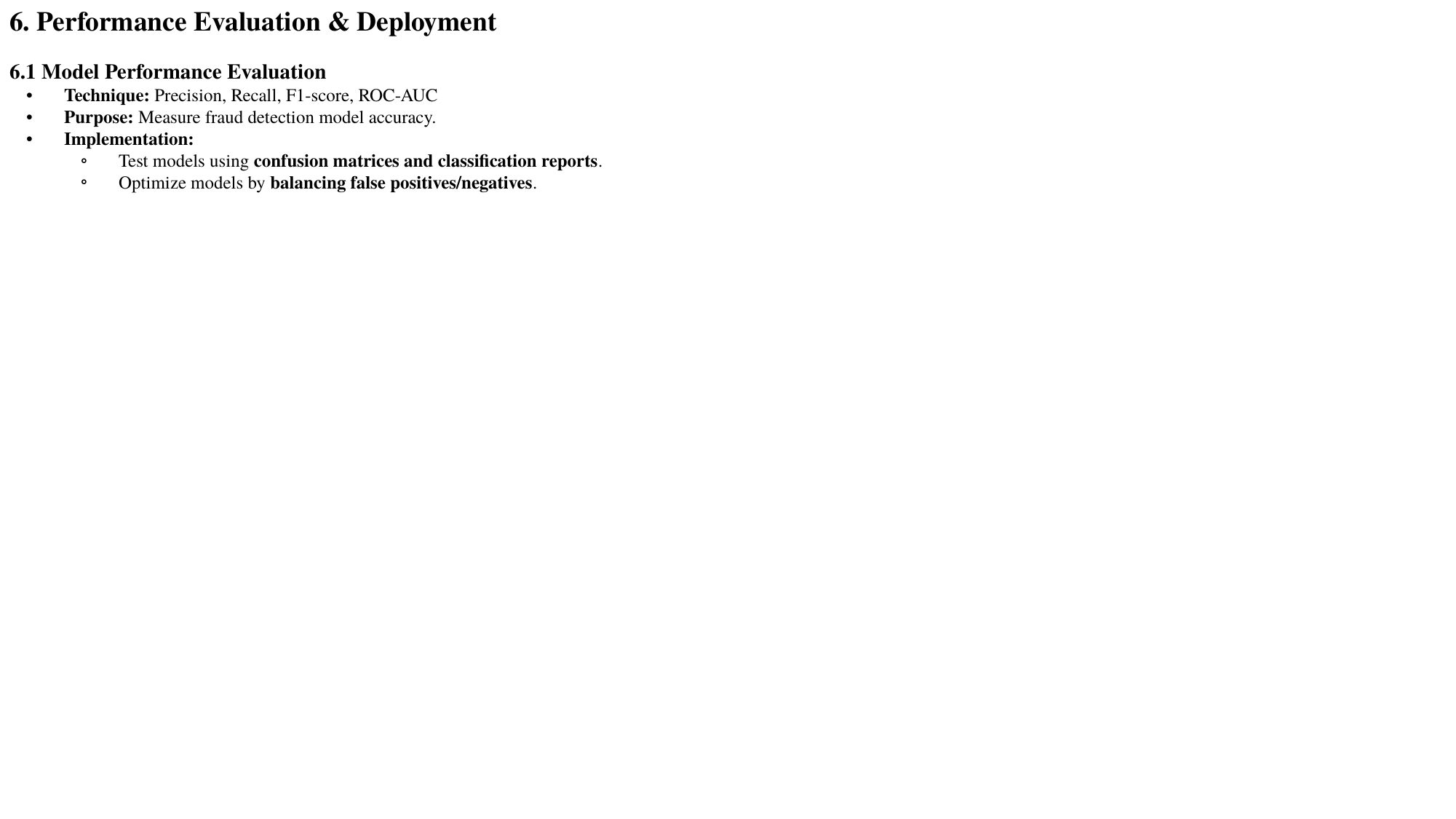

6. Performance Evaluation & Deployment
6.1 Model Performance Evaluation
Technique: Precision, Recall, F1-score, ROC-AUC
Purpose: Measure fraud detection model accuracy.
Implementation:
Test models using confusion matrices and classification reports.
Optimize models by balancing false positives/negatives.